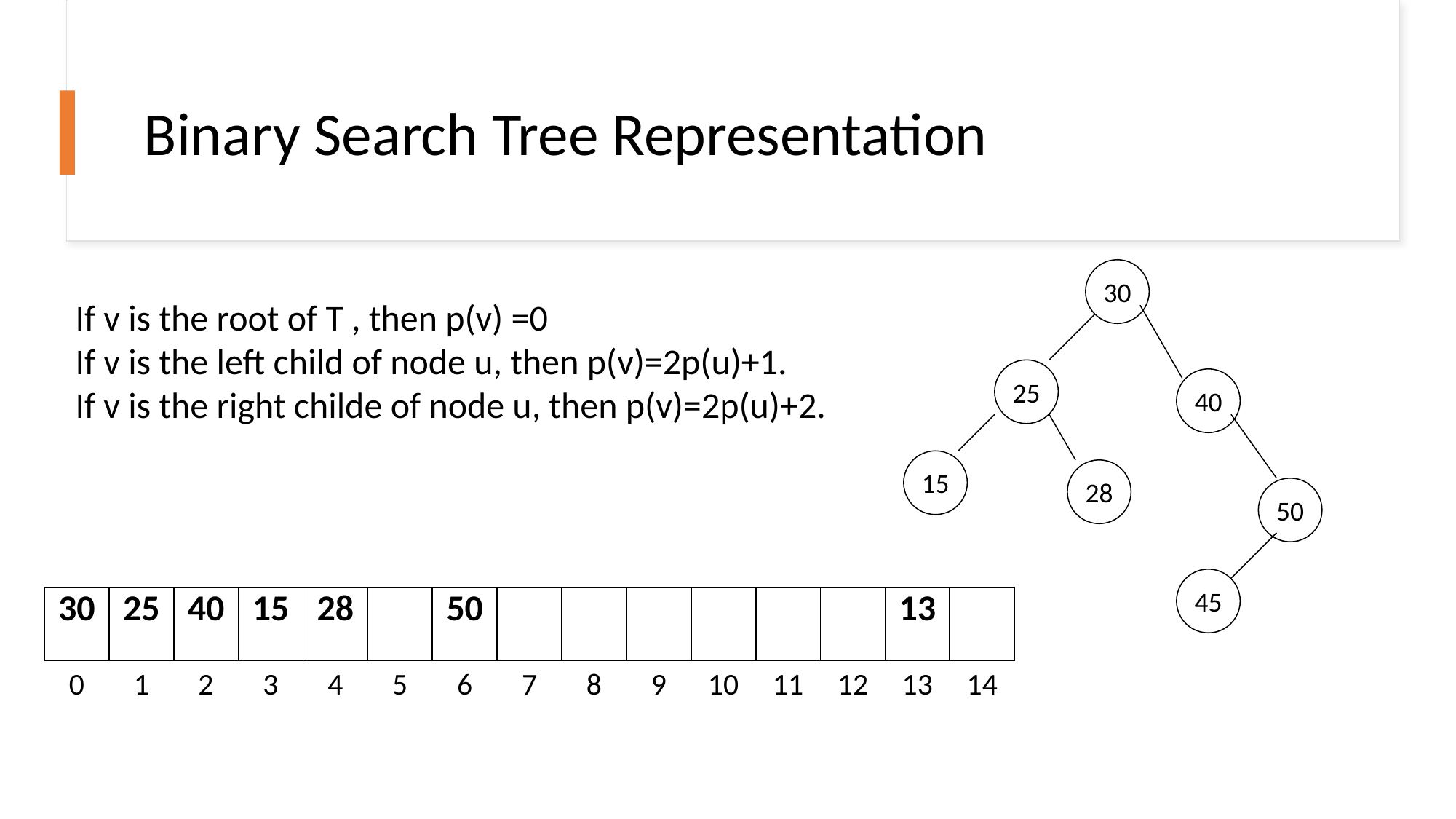

# Binary Search Tree Representation

30

25
40

15
28
50

45
If v is the root of T , then p(v) =0
If v is the left child of node u, then p(v)=2p(u)+1.
If v is the right childe of node u, then p(v)=2p(u)+2.
| 30 | 25 | 40 | 15 | 28 |  | 50 |  |  |  |  |  |  | 13 |  |
| --- | --- | --- | --- | --- | --- | --- | --- | --- | --- | --- | --- | --- | --- | --- |
| 0 | 1 | 2 | 3 | 4 | 5 | 6 | 7 | 8 | 9 | 10 | 11 | 12 | 13 | 14 |
| --- | --- | --- | --- | --- | --- | --- | --- | --- | --- | --- | --- | --- | --- | --- |